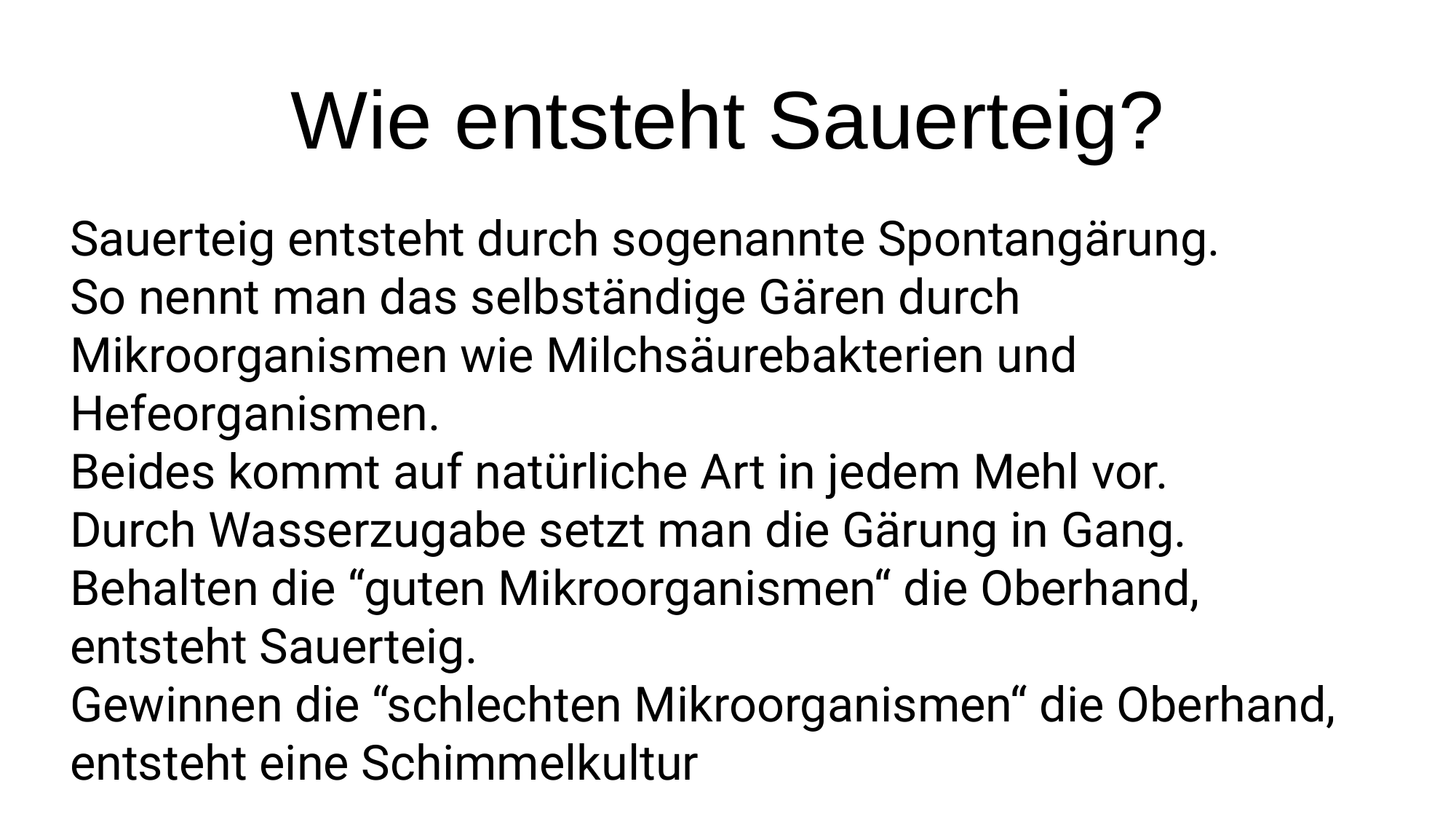

# Wie entsteht Sauerteig?
Sauerteig entsteht durch sogenannte Spontangärung.
So nennt man das selbständige Gären durch Mikroorganismen wie Milchsäurebakterien und Hefeorganismen.
Beides kommt auf natürliche Art in jedem Mehl vor.
Durch Wasserzugabe setzt man die Gärung in Gang.
Behalten die “guten Mikroorganismen“ die Oberhand, entsteht Sauerteig.
Gewinnen die “schlechten Mikroorganismen“ die Oberhand, entsteht eine Schimmelkultur